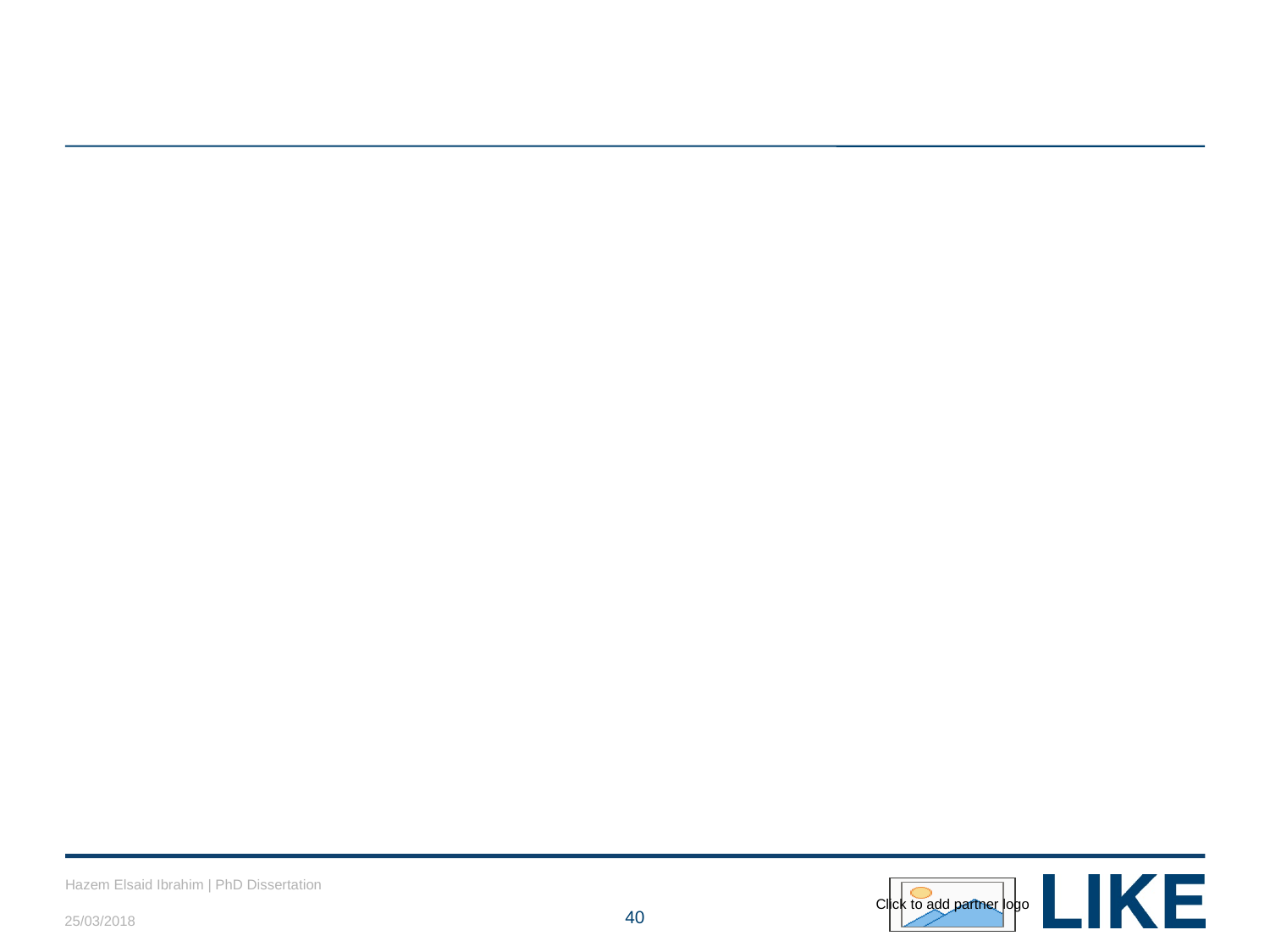

#

Hazem Elsaid Ibrahim | PhD Dissertation
25/03/2018